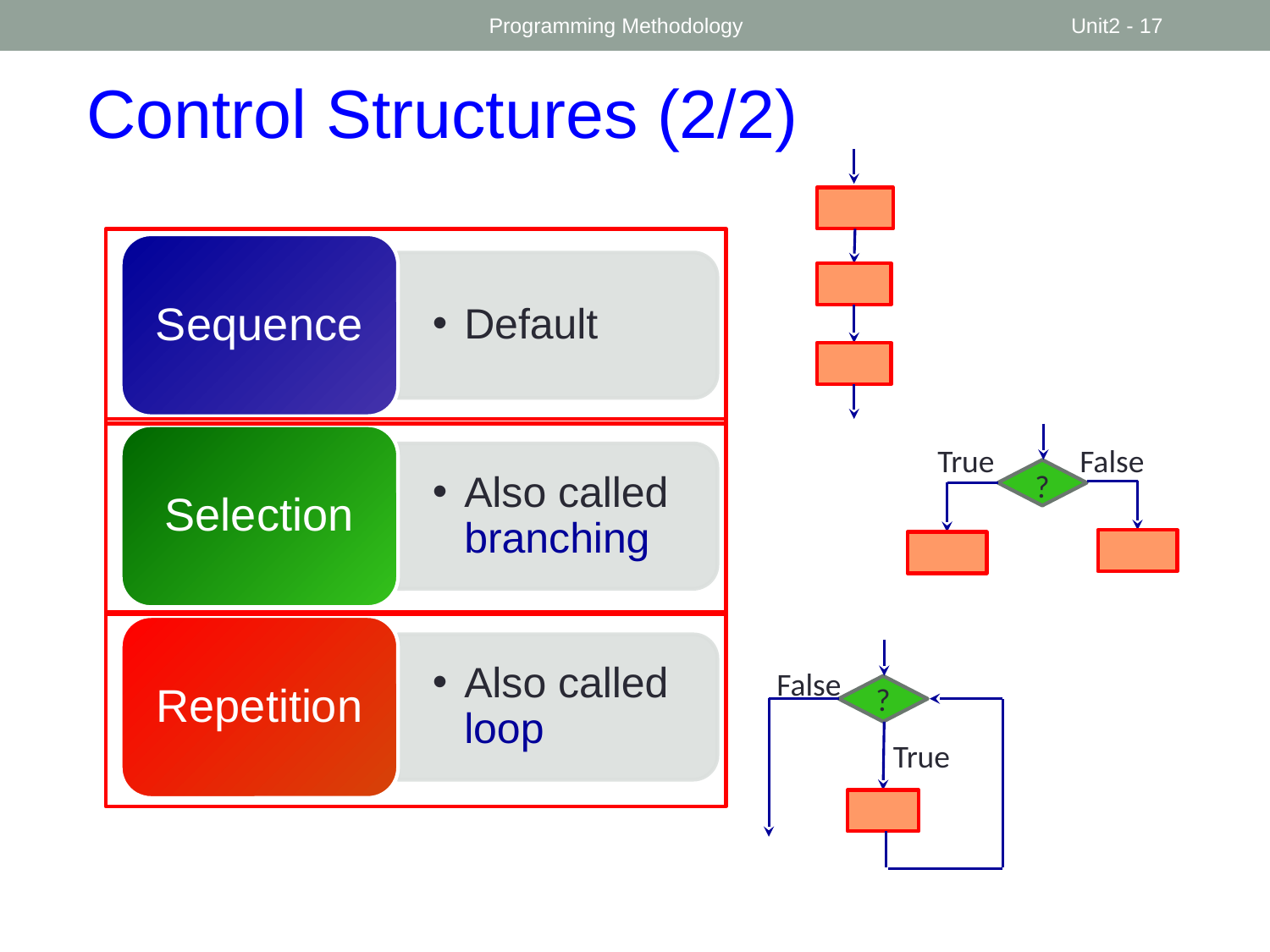

Programming Methodology
Unit2 - 17
# Control Structures (2/2)

Sequence
Default

Selection
Also called branching

Repetition
Also called loop

True
False

?

False
?

True